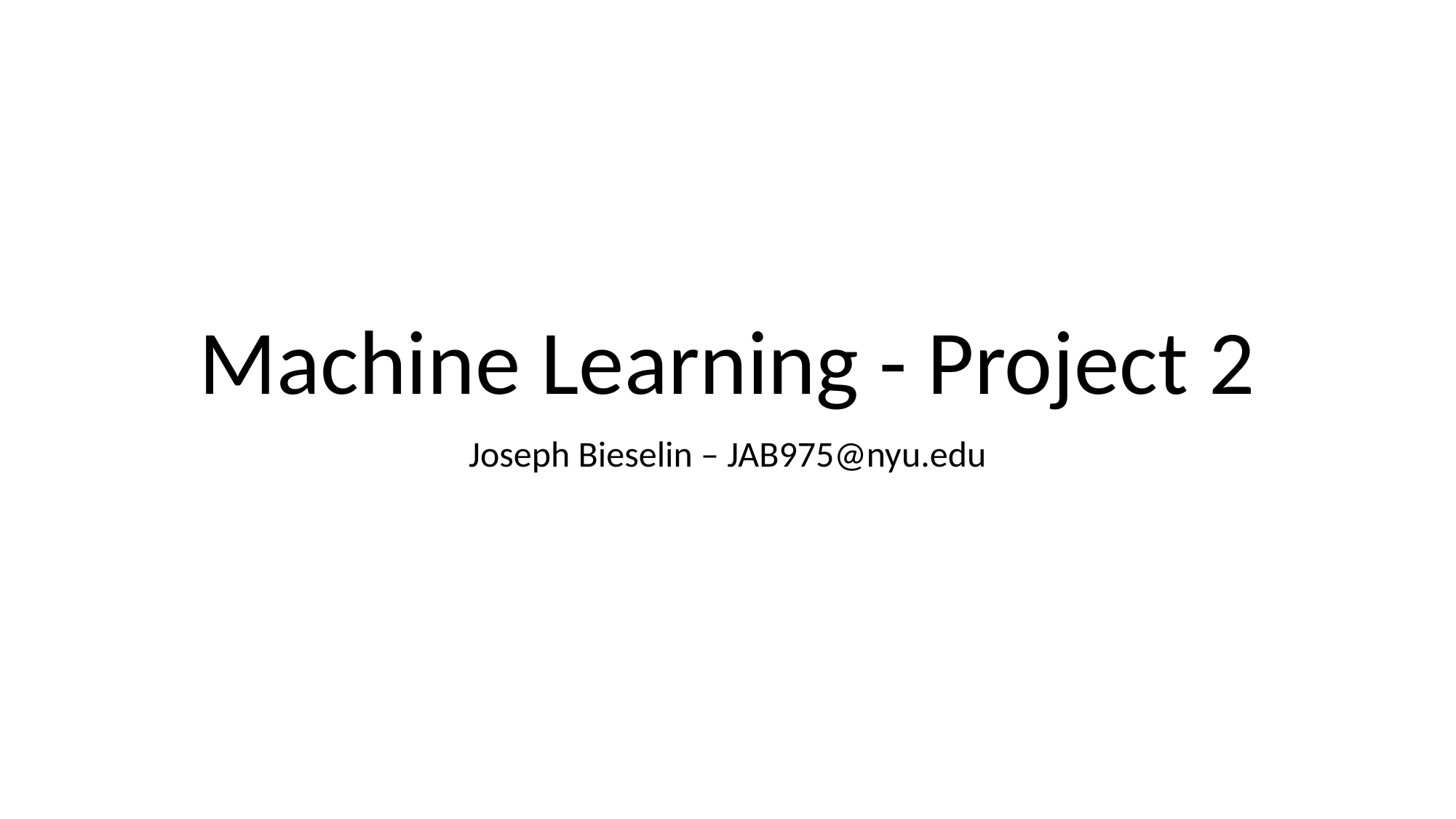

# Machine Learning - Project 2
Joseph Bieselin – JAB975@nyu.edu